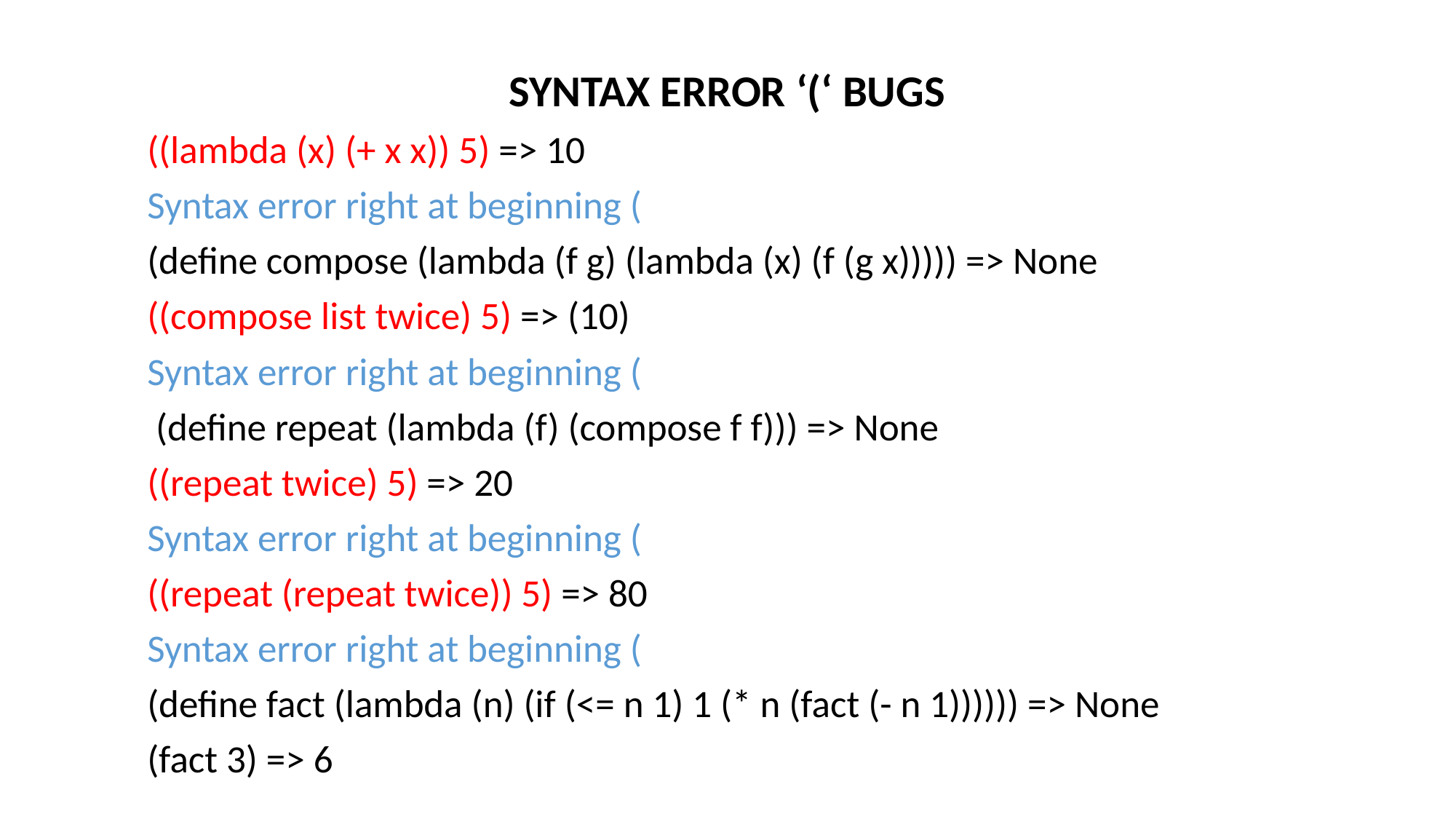

SYNTAX ERROR ‘(‘ BUGS
((lambda (x) (+ x x)) 5) => 10
Syntax error right at beginning (
(define compose (lambda (f g) (lambda (x) (f (g x))))) => None
((compose list twice) 5) => (10)
Syntax error right at beginning (
 (define repeat (lambda (f) (compose f f))) => None
((repeat twice) 5) => 20
Syntax error right at beginning (
((repeat (repeat twice)) 5) => 80
Syntax error right at beginning (
(define fact (lambda (n) (if (<= n 1) 1 (* n (fact (- n 1)))))) => None
(fact 3) => 6